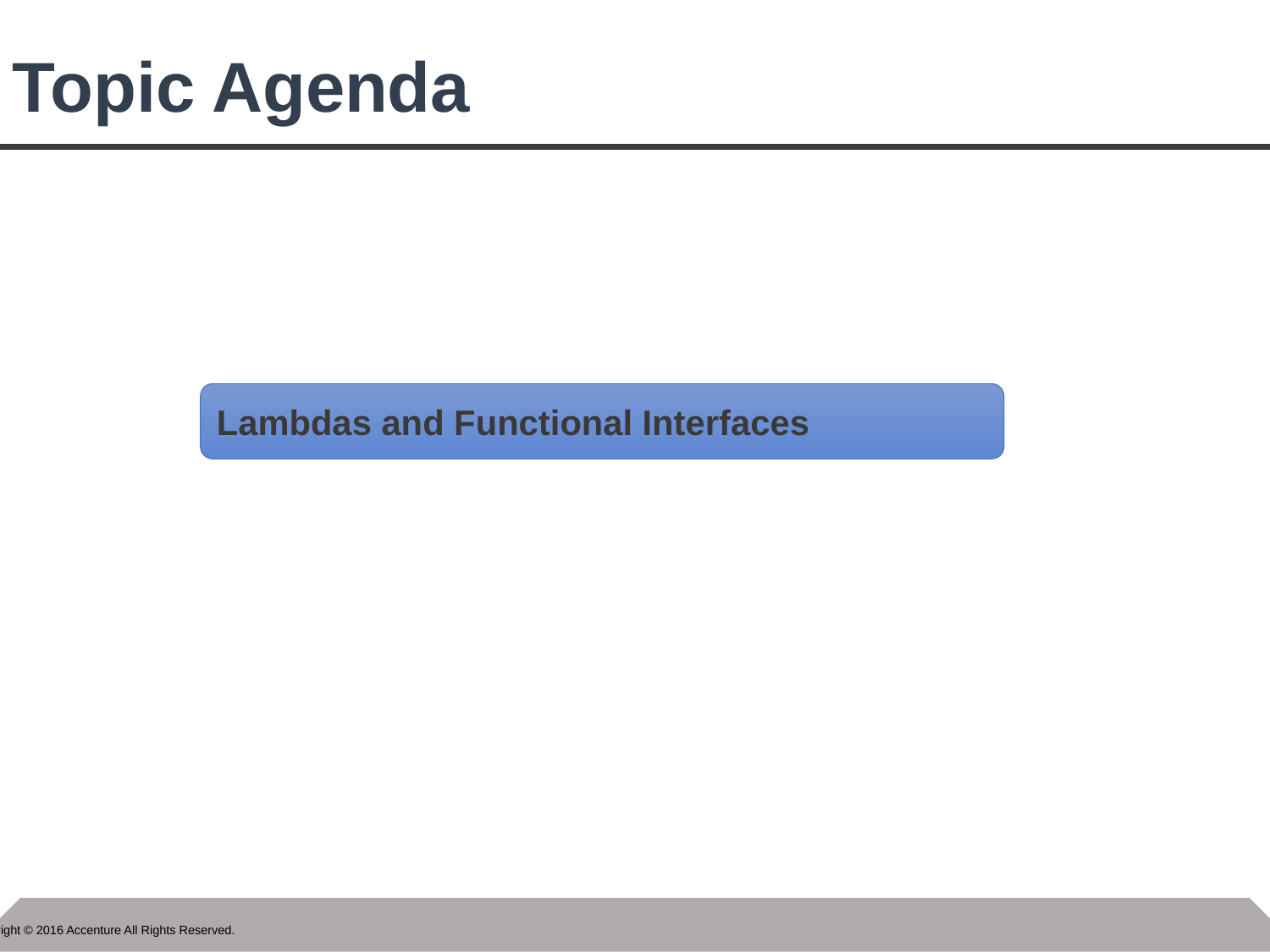

# Topic Agenda
Lambdas and Functional Interfaces